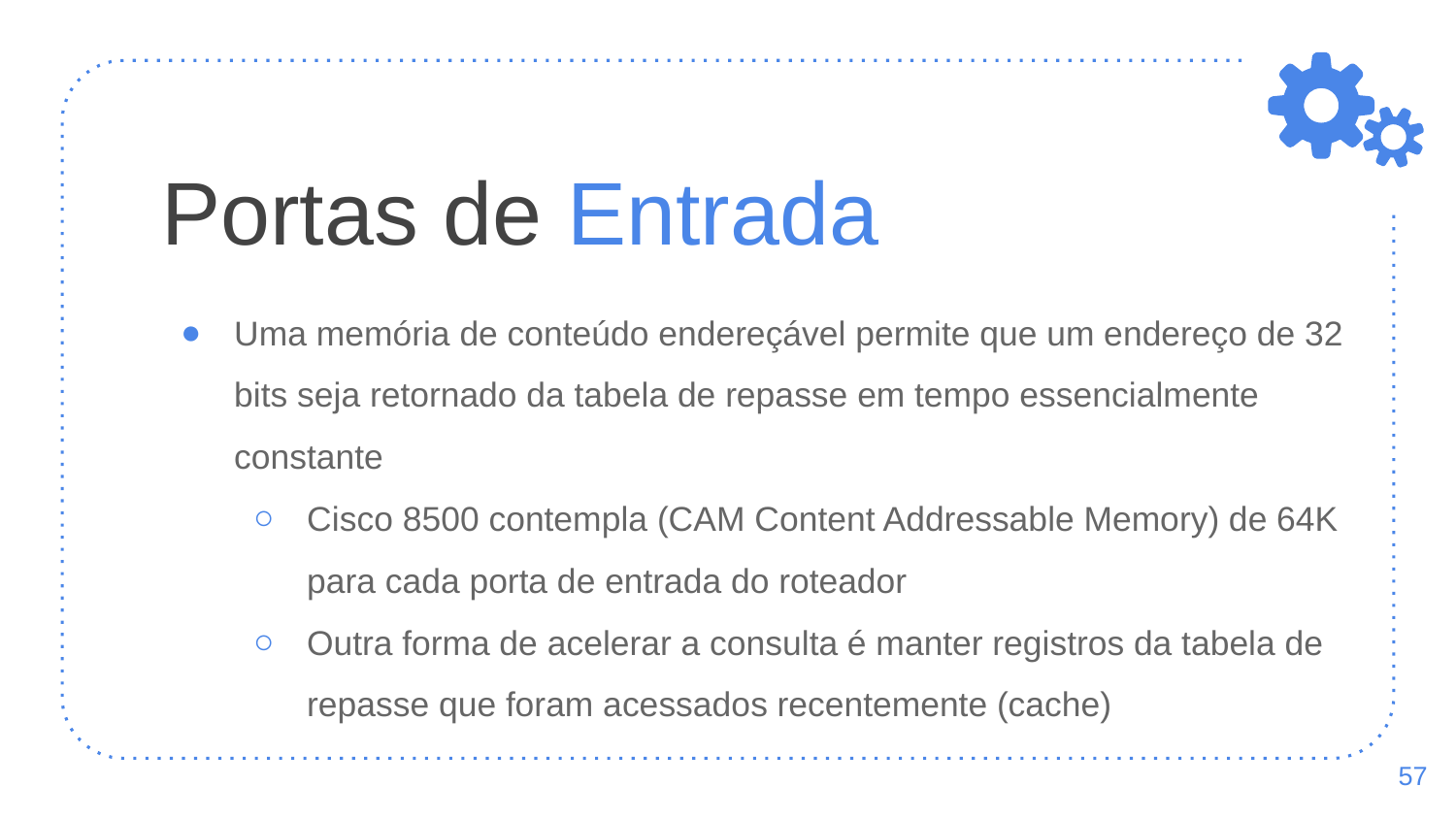

# Portas de Entrada
Uma memória de conteúdo endereçável permite que um endereço de 32 bits seja retornado da tabela de repasse em tempo essencialmente constante
Cisco 8500 contempla (CAM Content Addressable Memory) de 64K para cada porta de entrada do roteador
Outra forma de acelerar a consulta é manter registros da tabela de repasse que foram acessados recentemente (cache)
57